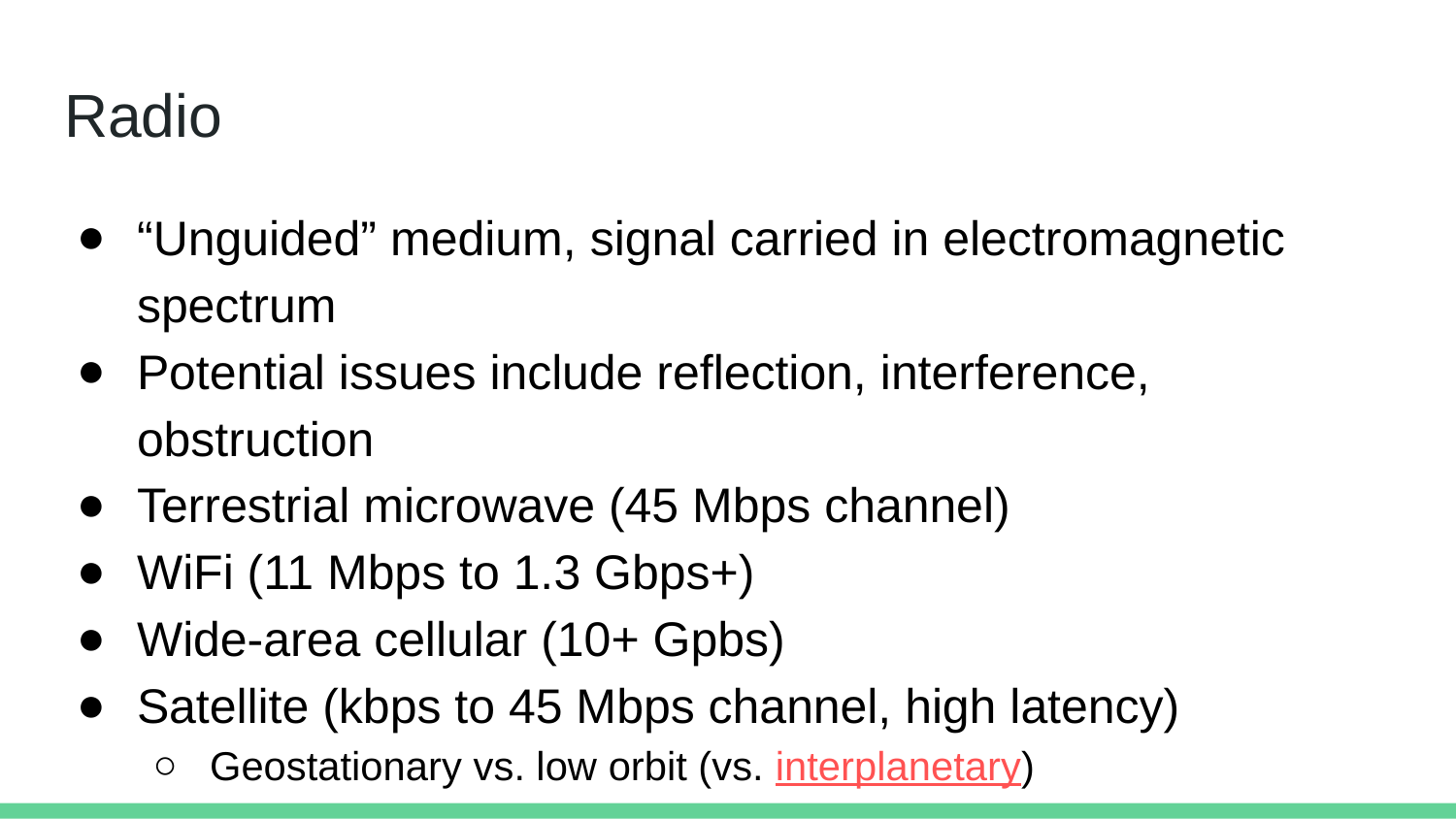

# Radio
“Unguided” medium, signal carried in electromagnetic spectrum
Potential issues include reflection, interference, obstruction
Terrestrial microwave (45 Mbps channel)
WiFi (11 Mbps to 1.3 Gbps+)
Wide-area cellular (10+ Gpbs)
Satellite (kbps to 45 Mbps channel, high latency)
Geostationary vs. low orbit (vs. interplanetary)